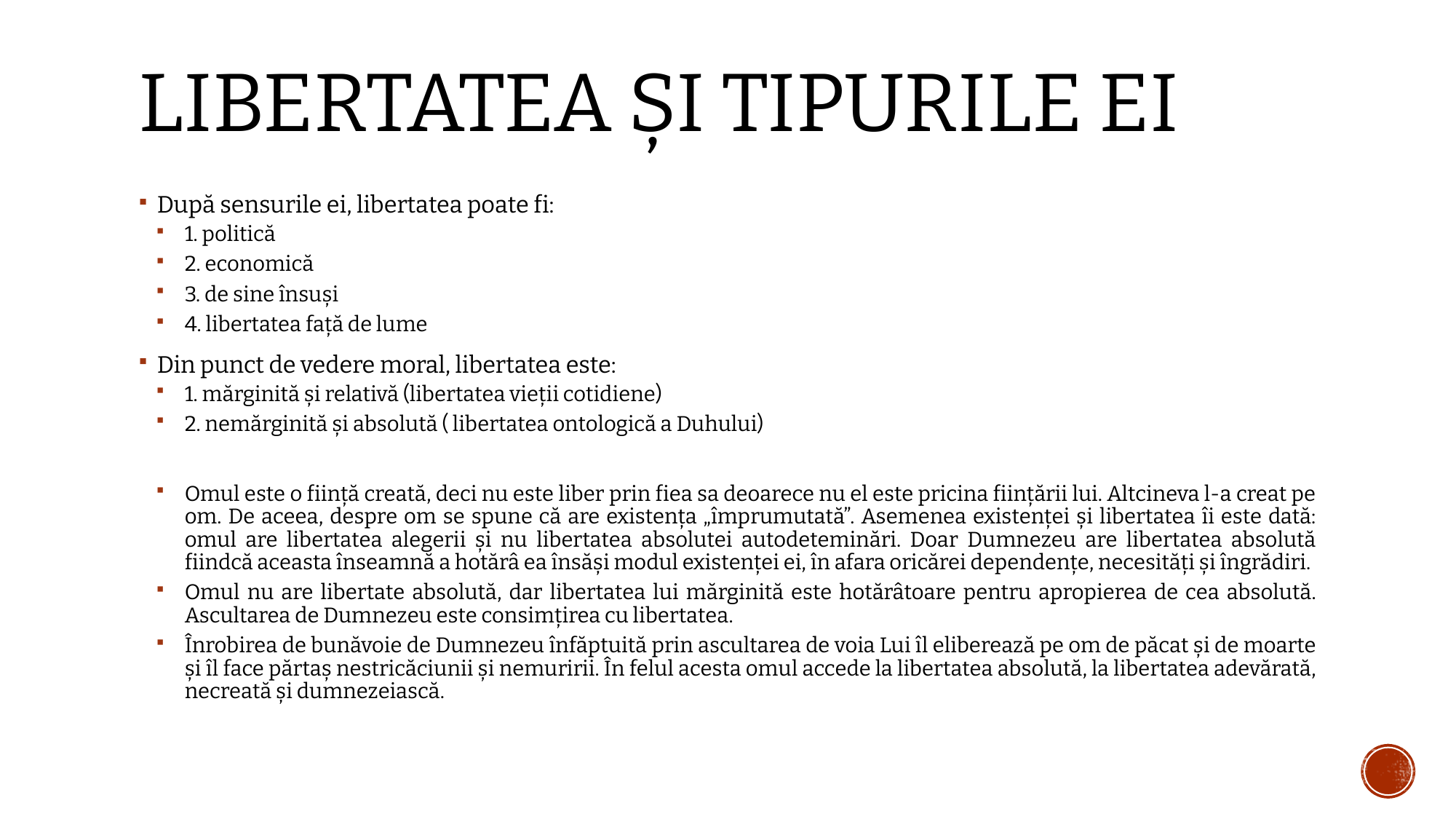

# Libertatea și Tipurile ei
După sensurile ei, libertatea poate fi:
1. politică
2. economică
3. de sine însuși
4. libertatea față de lume
Din punct de vedere moral, libertatea este:
1. mărginită și relativă (libertatea vieții cotidiene)
2. nemărginită și absolută ( libertatea ontologică a Duhului)

Omul este o ființă creată, deci nu este liber prin fiea sa deoarece nu el este pricina ființării lui. Altcineva l-a creat pe om. De aceea, despre om se spune că are existența „împrumutată”. Asemenea existenței și libertatea îi este dată: omul are libertatea alegerii și nu libertatea absolutei autodeteminări. Doar Dumnezeu are libertatea absolută fiindcă aceasta înseamnă a hotărâ ea însăși modul existenței ei, în afara oricărei dependențe, necesități și îngrădiri.
Omul nu are libertate absolută, dar libertatea lui mărginită este hotărâtoare pentru apropierea de cea absolută. Ascultarea de Dumnezeu este consimțirea cu libertatea.
Înrobirea de bunăvoie de Dumnezeu înfăptuită prin ascultarea de voia Lui îl eliberează pe om de păcat și de moarte și îl face părtaș nestricăciunii și nemuririi. În felul acesta omul accede la libertatea absolută, la libertatea adevărată, necreată și dumnezeiască.